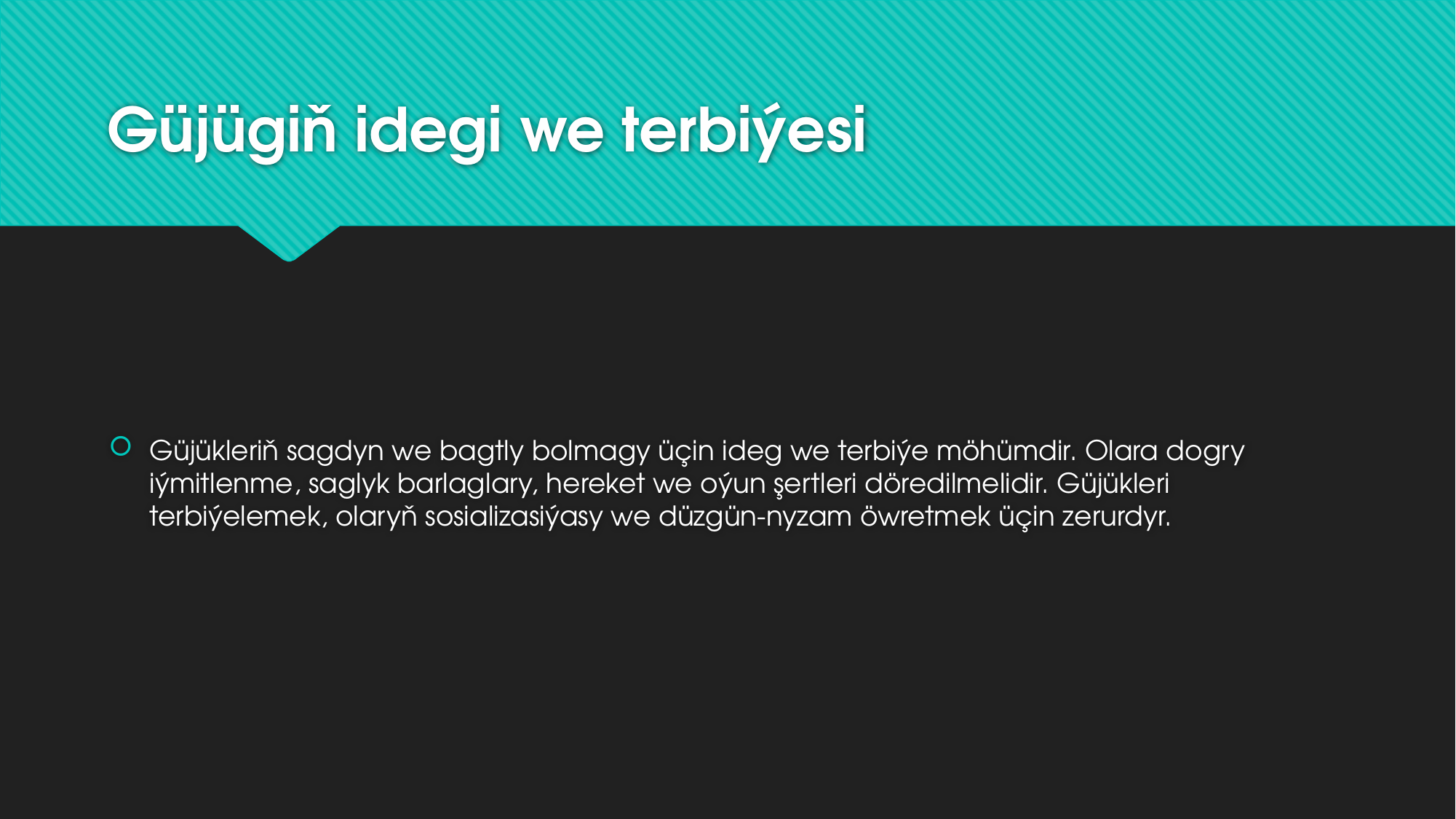

# Güjügiň idegi we terbiýesi
Güjükleriň sagdyn we bagtly bolmagy üçin ideg we terbiýe möhümdir. Olara dogry iýmitlenme, saglyk barlaglary, hereket we oýun şertleri döredilmelidir. Güjükleri terbiýelemek, olaryň sosializasiýasy we düzgün-nyzam öwretmek üçin zerurdyr.